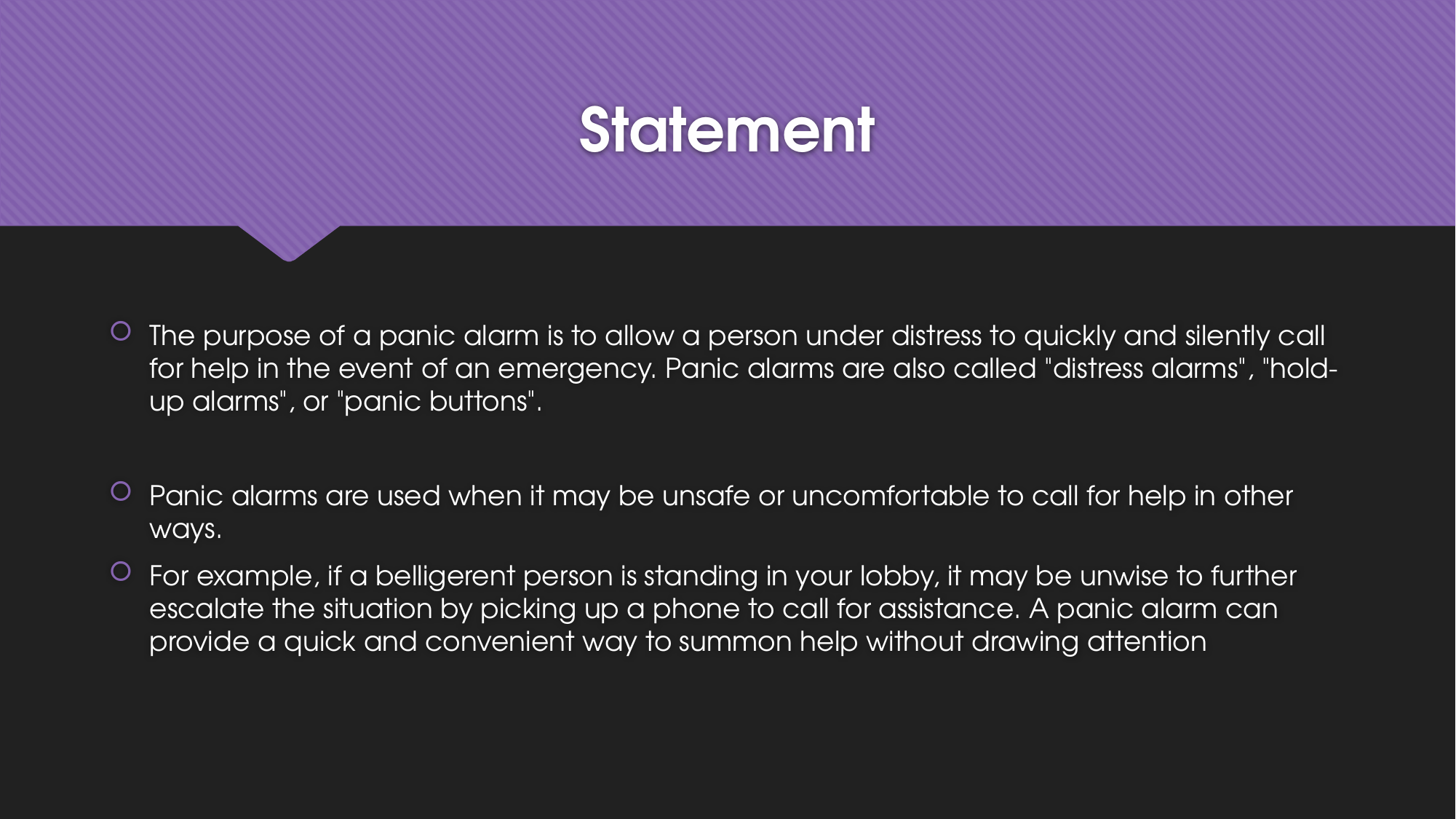

# Statement

The purpose of a panic alarm is to allow a person under distress to quickly and silently call for help in the event of an emergency. Panic alarms are also called "distress alarms", "hold-up alarms", or "panic buttons".

Panic alarms are used when it may be unsafe or uncomfortable to call for help in other ways.
For example, if a belligerent person is standing in your lobby, it may be unwise to further escalate the situation by picking up a phone to call for assistance. A panic alarm can provide a quick and convenient way to summon help without drawing attention